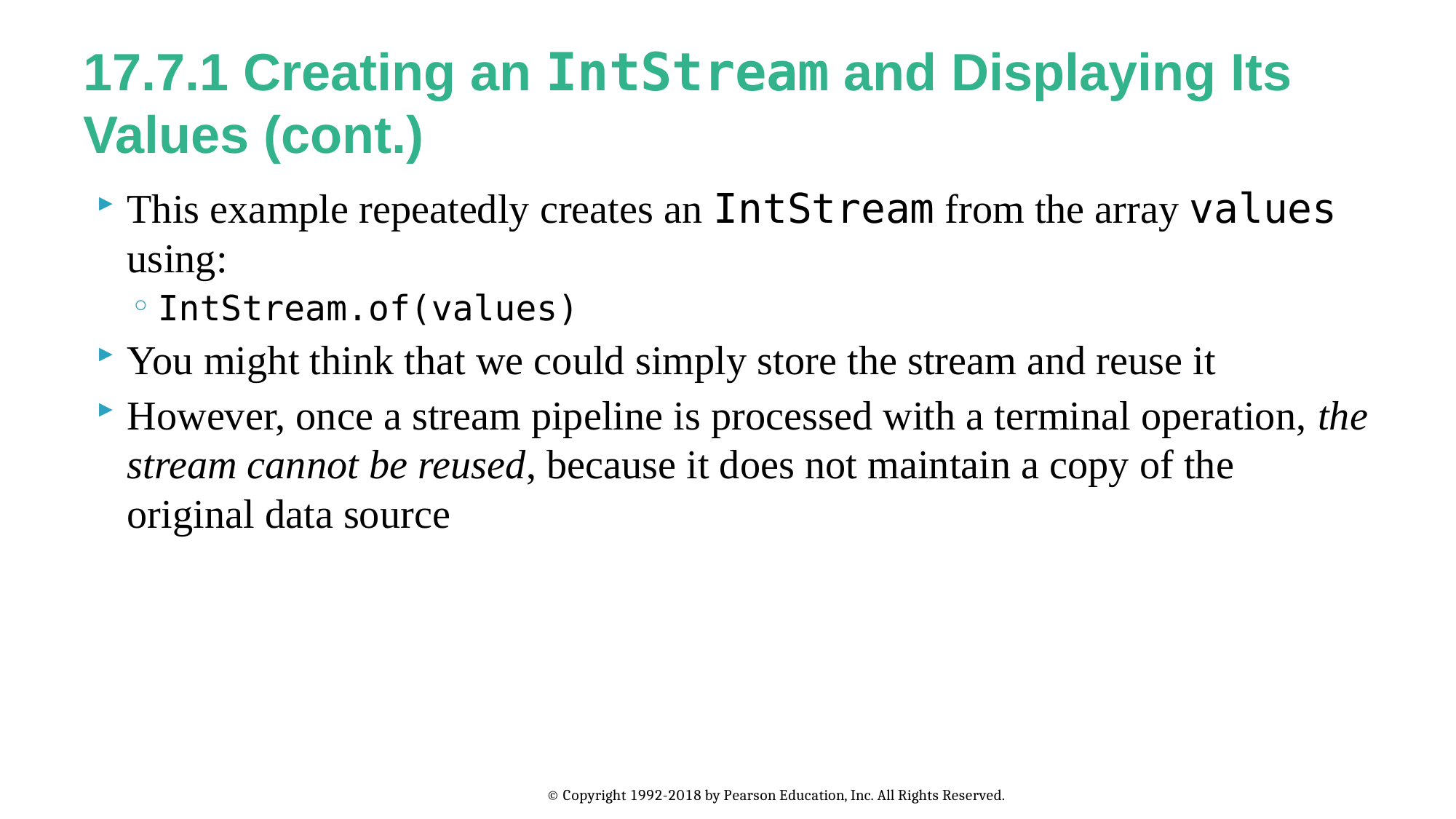

# 17.7.1 Creating an IntStream and Displaying Its Values (cont.)
This example repeatedly creates an IntStream from the array values using:
IntStream.of(values)
You might think that we could simply store the stream and reuse it
However, once a stream pipeline is processed with a terminal operation, the stream cannot be reused, because it does not maintain a copy of the original data source

© Copyright 1992-2018 by Pearson Education, Inc. All Rights Reserved.